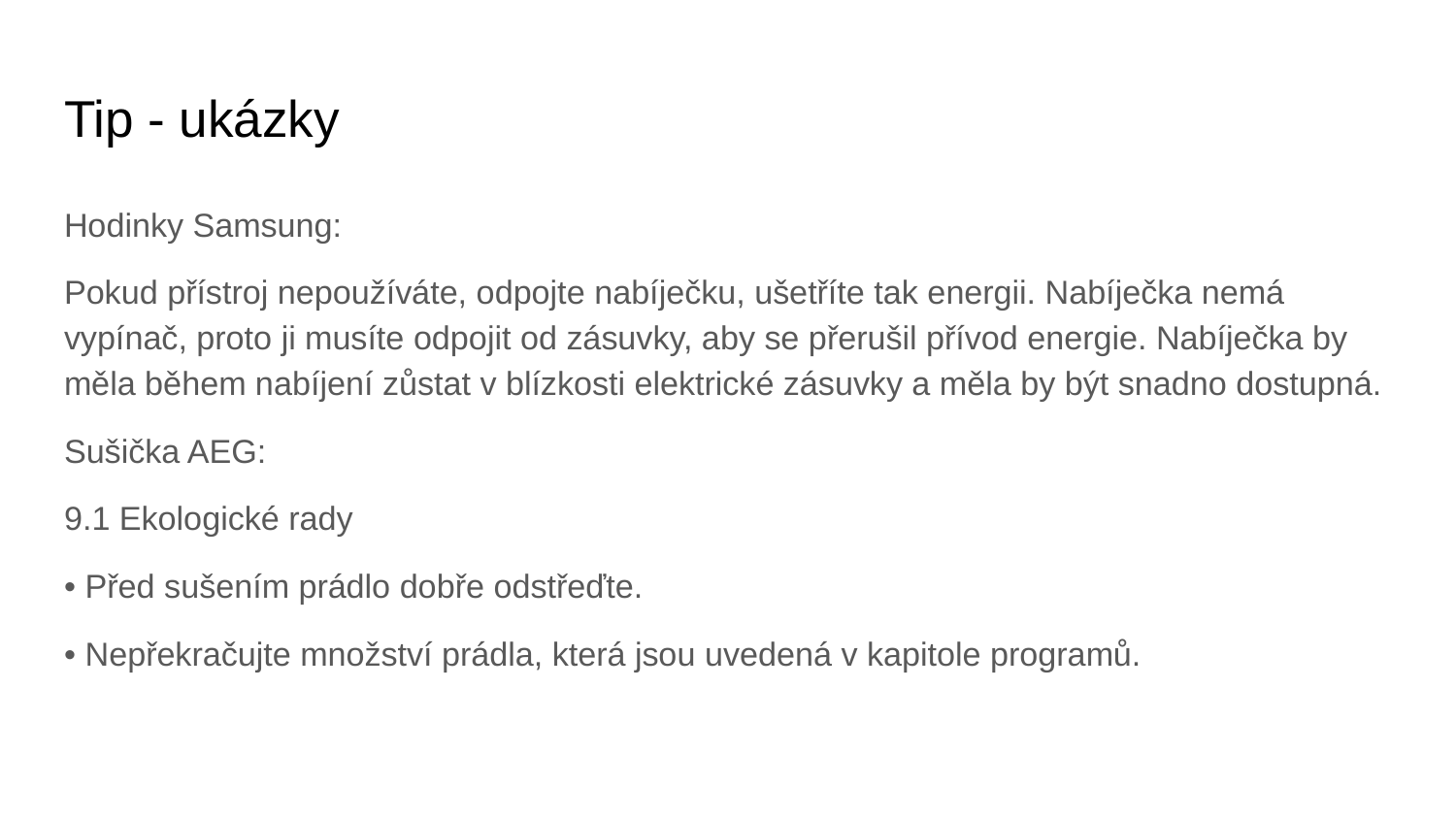

# Tip - ukázky
Hodinky Samsung:
Pokud přístroj nepoužíváte, odpojte nabíječku, ušetříte tak energii. Nabíječka nemá vypínač, proto ji musíte odpojit od zásuvky, aby se přerušil přívod energie. Nabíječka by měla během nabíjení zůstat v blízkosti elektrické zásuvky a měla by být snadno dostupná.
Sušička AEG:
9.1 Ekologické rady
• Před sušením prádlo dobře odstřeďte.
• Nepřekračujte množství prádla, která jsou uvedená v kapitole programů.